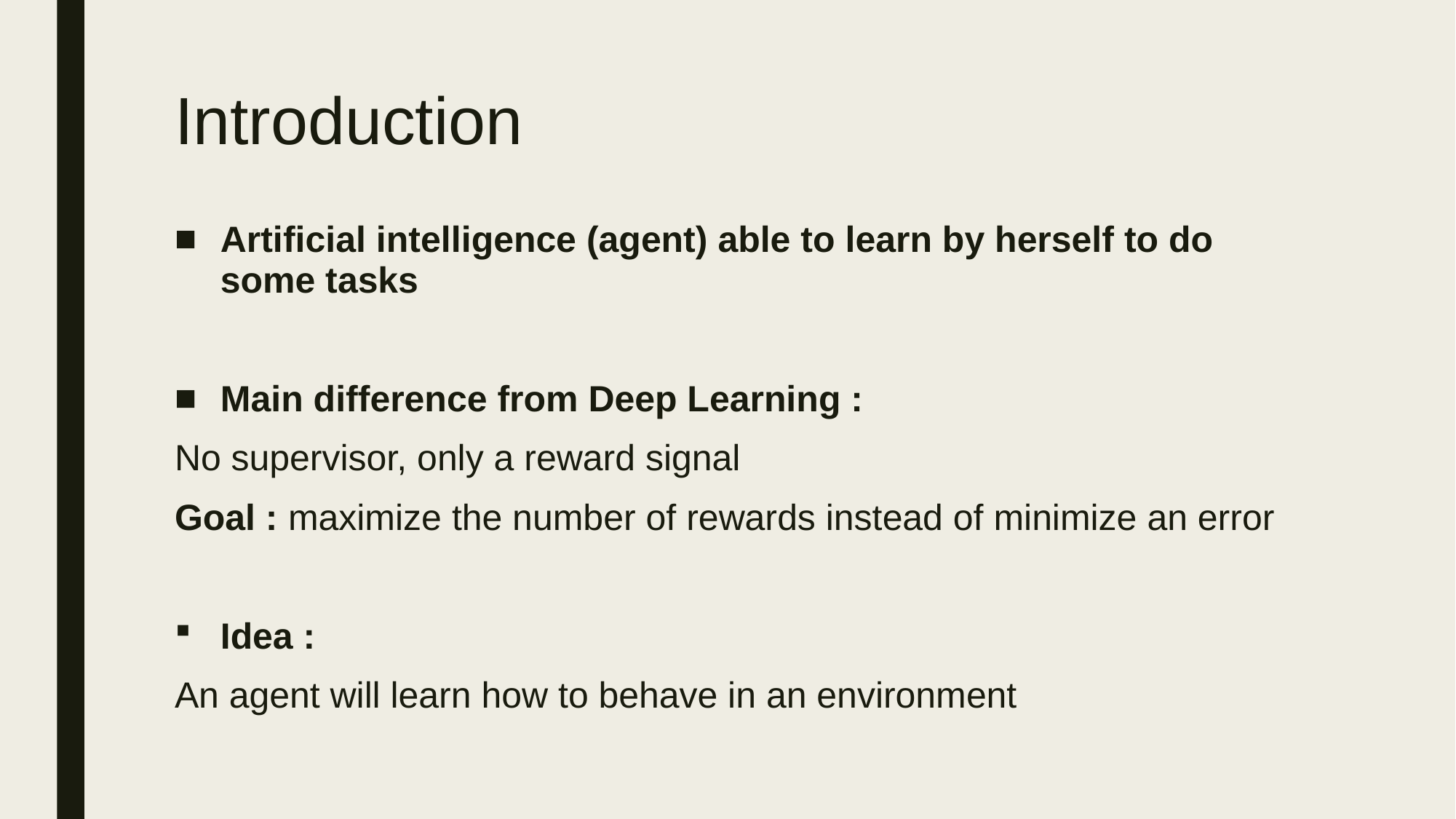

# Introduction
Artificial intelligence (agent) able to learn by herself to do some tasks

Main difference from Deep Learning :
No supervisor, only a reward signal
Goal : maximize the number of rewards instead of minimize an error

Idea :
An agent will learn how to behave in an environment